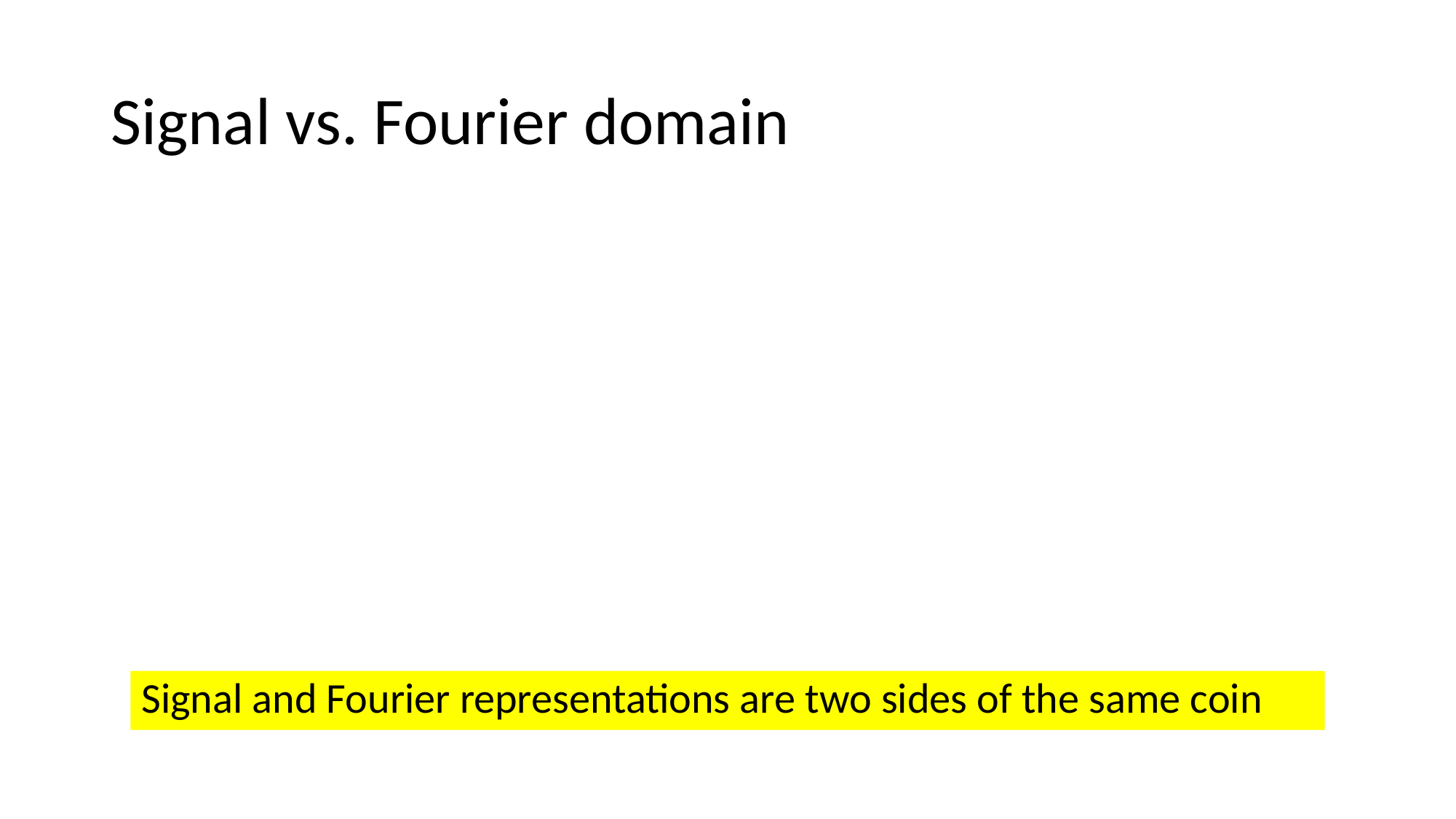

# Signal vs. Fourier domain
Signal and Fourier representations are two sides of the same coin